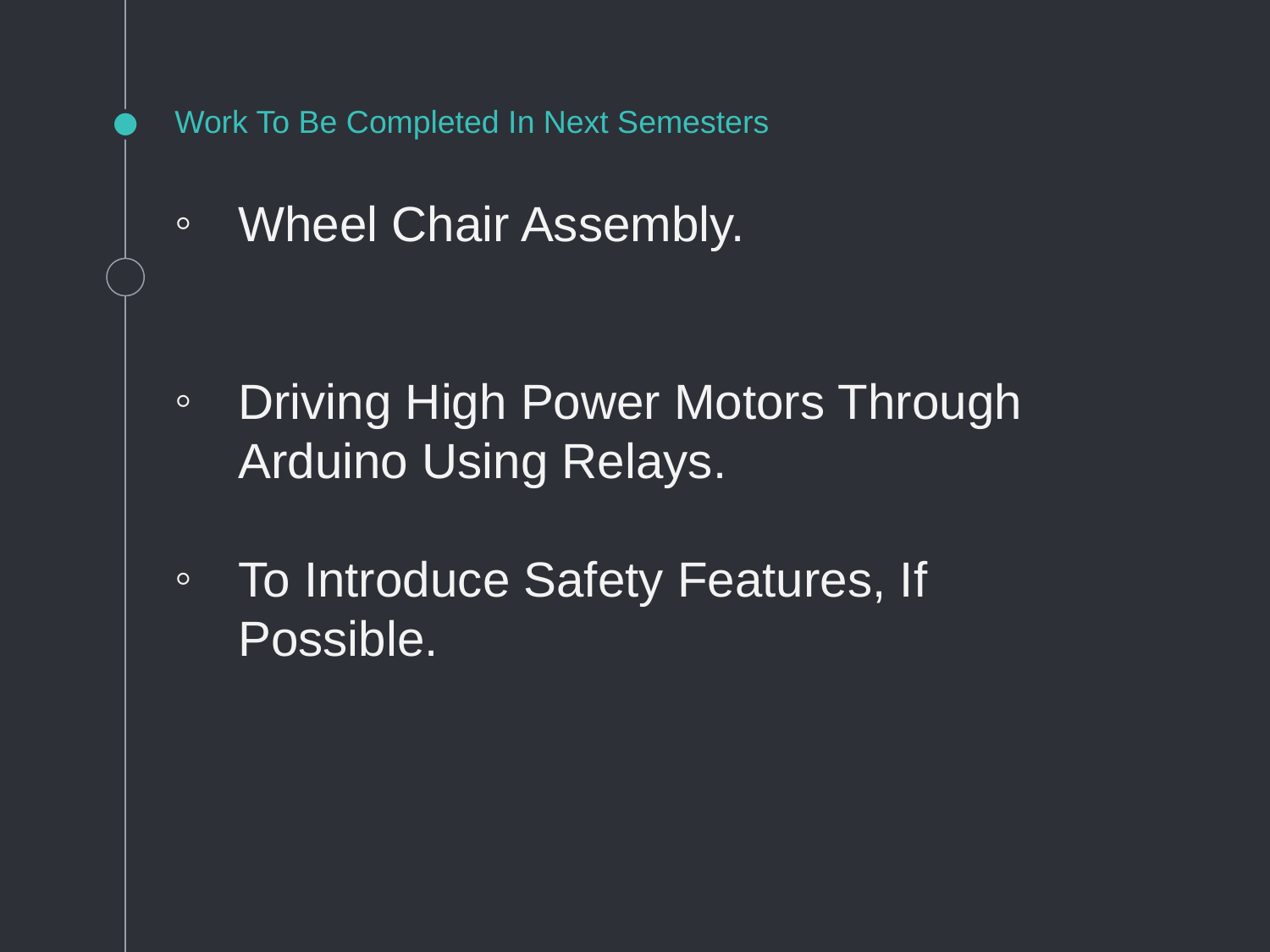

# Work To Be Completed In Next Semesters
Wheel Chair Assembly.

Driving High Power Motors Through Arduino Using Relays.

To Introduce Safety Features, If Possible.